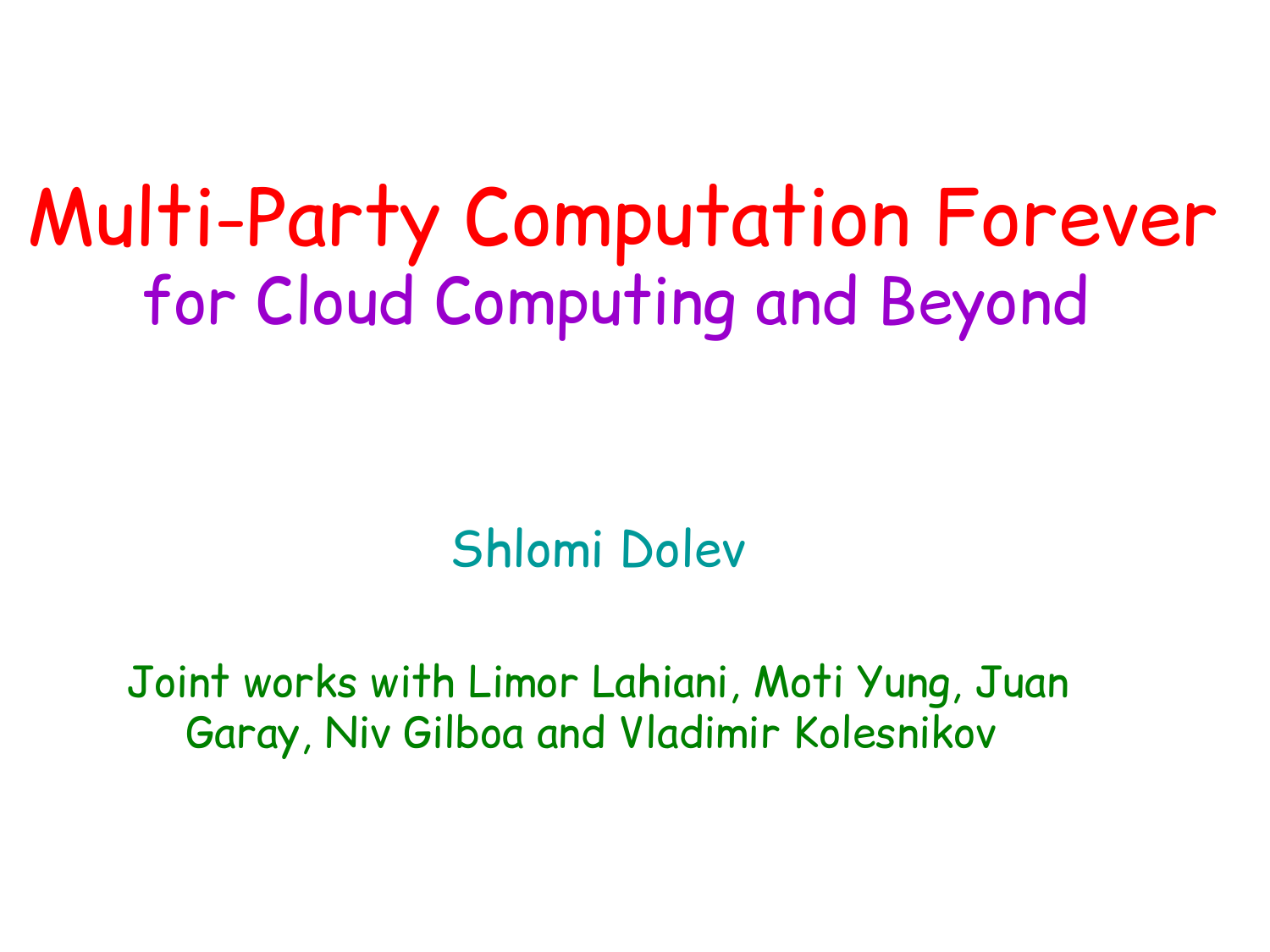

# Multi-Party Computation Forever for Cloud Computing and Beyond

Shlomi Dolev

Joint works with Limor Lahiani, Moti Yung, Juan Garay, Niv Gilboa and Vladimir Kolesnikov